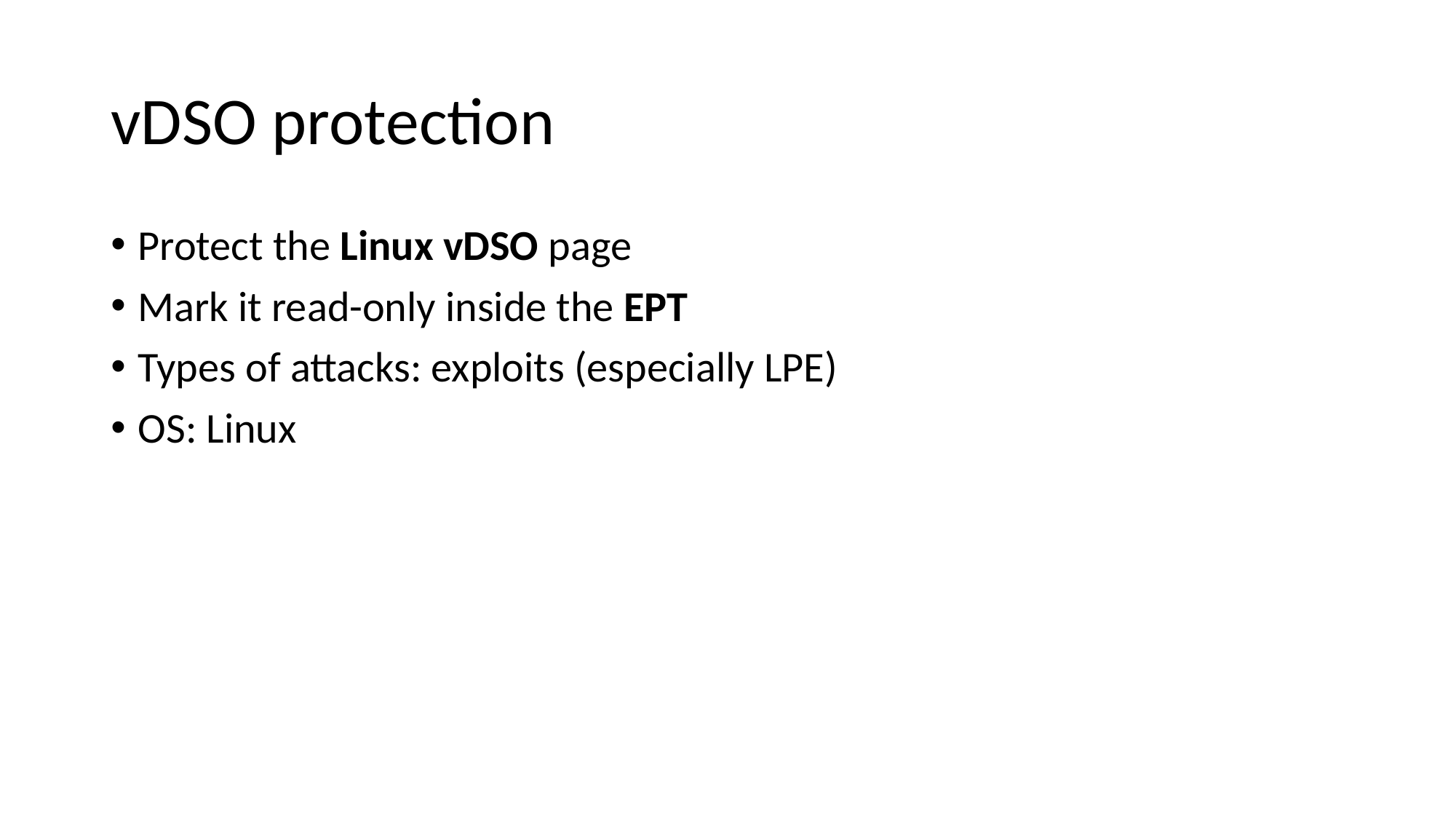

# vDSO protection
Protect the Linux vDSO page
Mark it read-only inside the EPT
Types of attacks: exploits (especially LPE)
OS: Linux